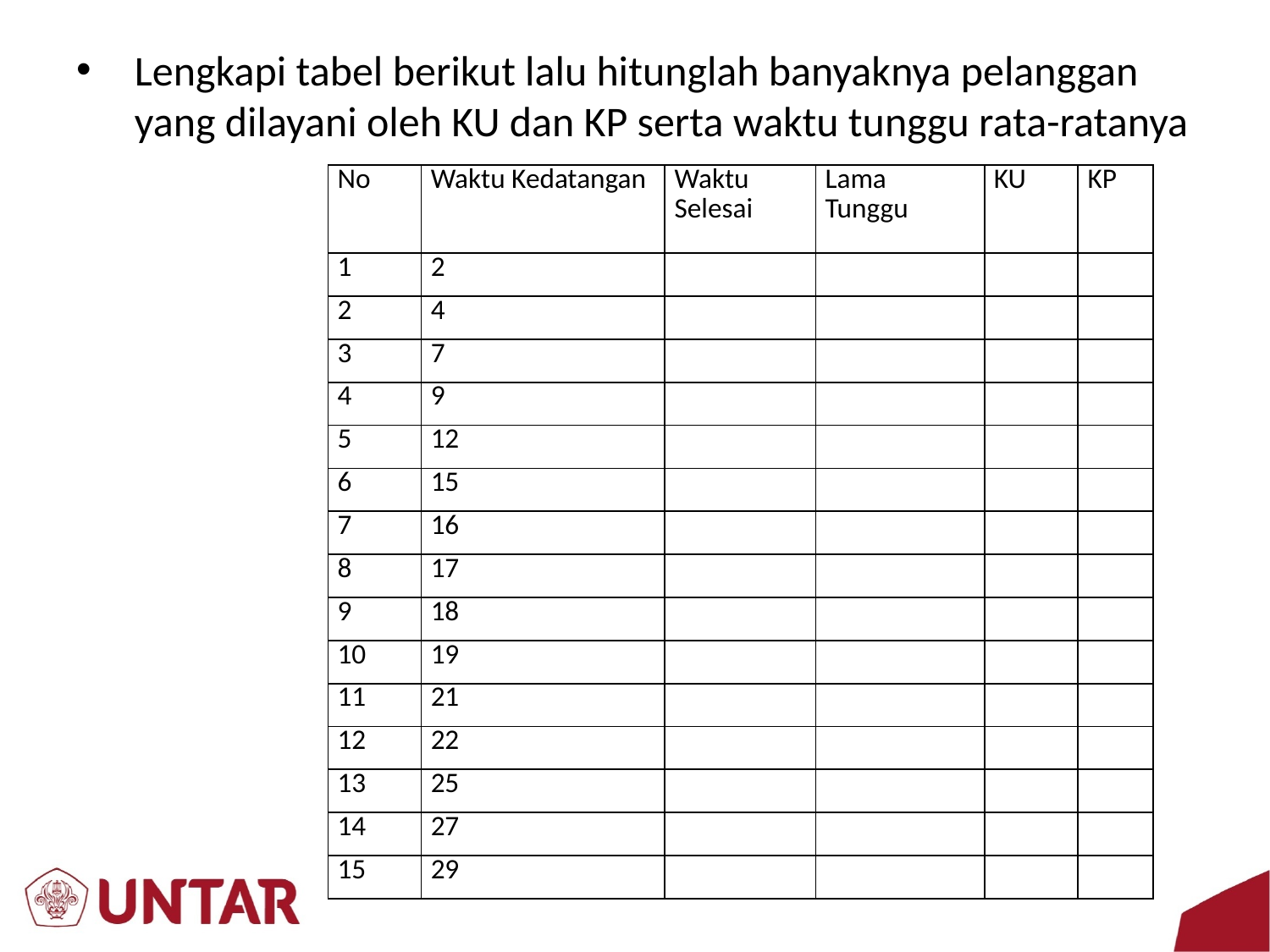

Lengkapi tabel berikut lalu hitunglah banyaknya pelanggan yang dilayani oleh KU dan KP serta waktu tunggu rata-ratanya
#
| No | Waktu Kedatangan | Waktu Selesai | Lama Tunggu | KU | KP |
| --- | --- | --- | --- | --- | --- |
| 1 | 2 |  |  |  |  |
| 2 | 4 |  |  |  |  |
| 3 | 7 |  |  |  |  |
| 4 | 9 |  |  |  |  |
| 5 | 12 |  |  |  |  |
| 6 | 15 |  |  |  |  |
| 7 | 16 |  |  |  |  |
| 8 | 17 |  |  |  |  |
| 9 | 18 |  |  |  |  |
| 10 | 19 |  |  |  |  |
| 11 | 21 |  |  |  |  |
| 12 | 22 |  |  |  |  |
| 13 | 25 |  |  |  |  |
| 14 | 27 |  |  |  |  |
| 15 | 29 |  |  |  |  |